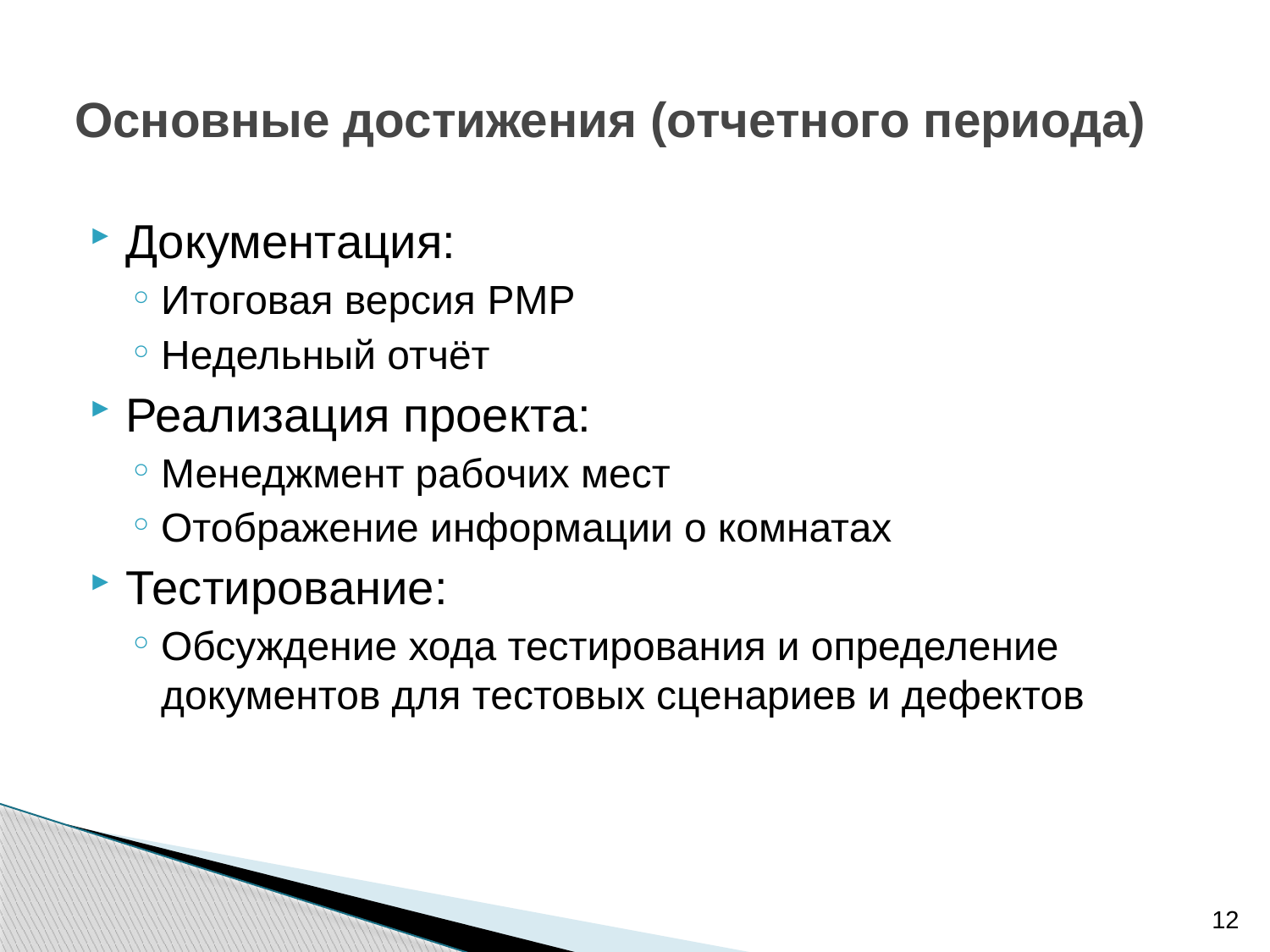

# Основные достижения (отчетного периода)
Документация:
Итоговая версия PMP
Недельный отчёт
Реализация проекта:
Менеджмент рабочих мест
Отображение информации о комнатах
Тестирование:
Обсуждение хода тестирования и определение документов для тестовых сценариев и дефектов

12